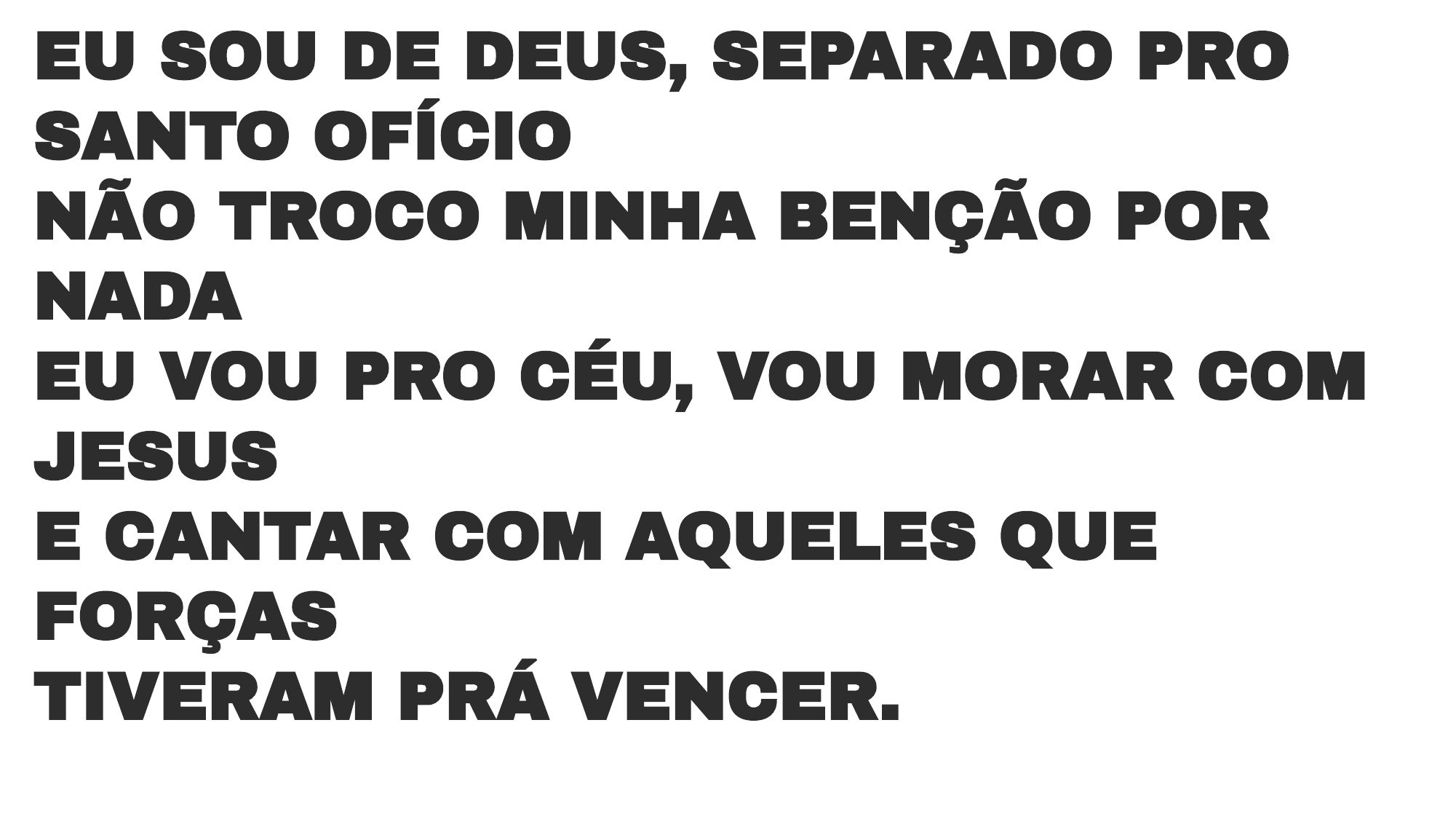

EU SOU DE DEUS, SEPARADO PRO SANTO OFÍCIO
NÃO TROCO MINHA BENÇÃO POR NADA
EU VOU PRO CÉU, VOU MORAR COM JESUS
E CANTAR COM AQUELES QUE FORÇAS
TIVERAM PRÁ VENCER.